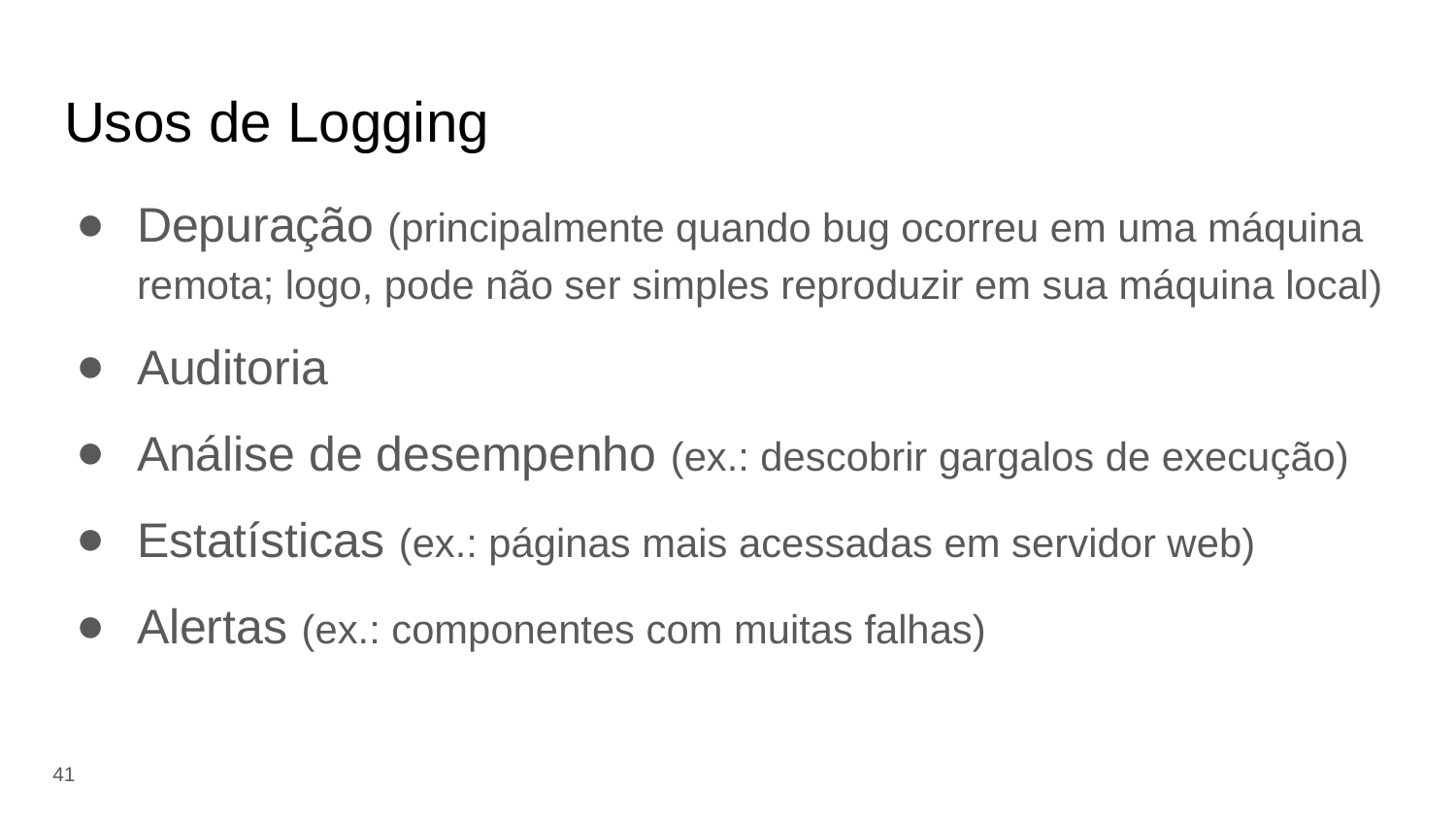

# Usos de Logging

Depuração (principalmente quando bug ocorreu em uma máquina remota; logo, pode não ser simples reproduzir em sua máquina local)
Auditoria
Análise de desempenho (ex.: descobrir gargalos de execução)
Estatísticas (ex.: páginas mais acessadas em servidor web)
Alertas (ex.: componentes com muitas falhas)
41